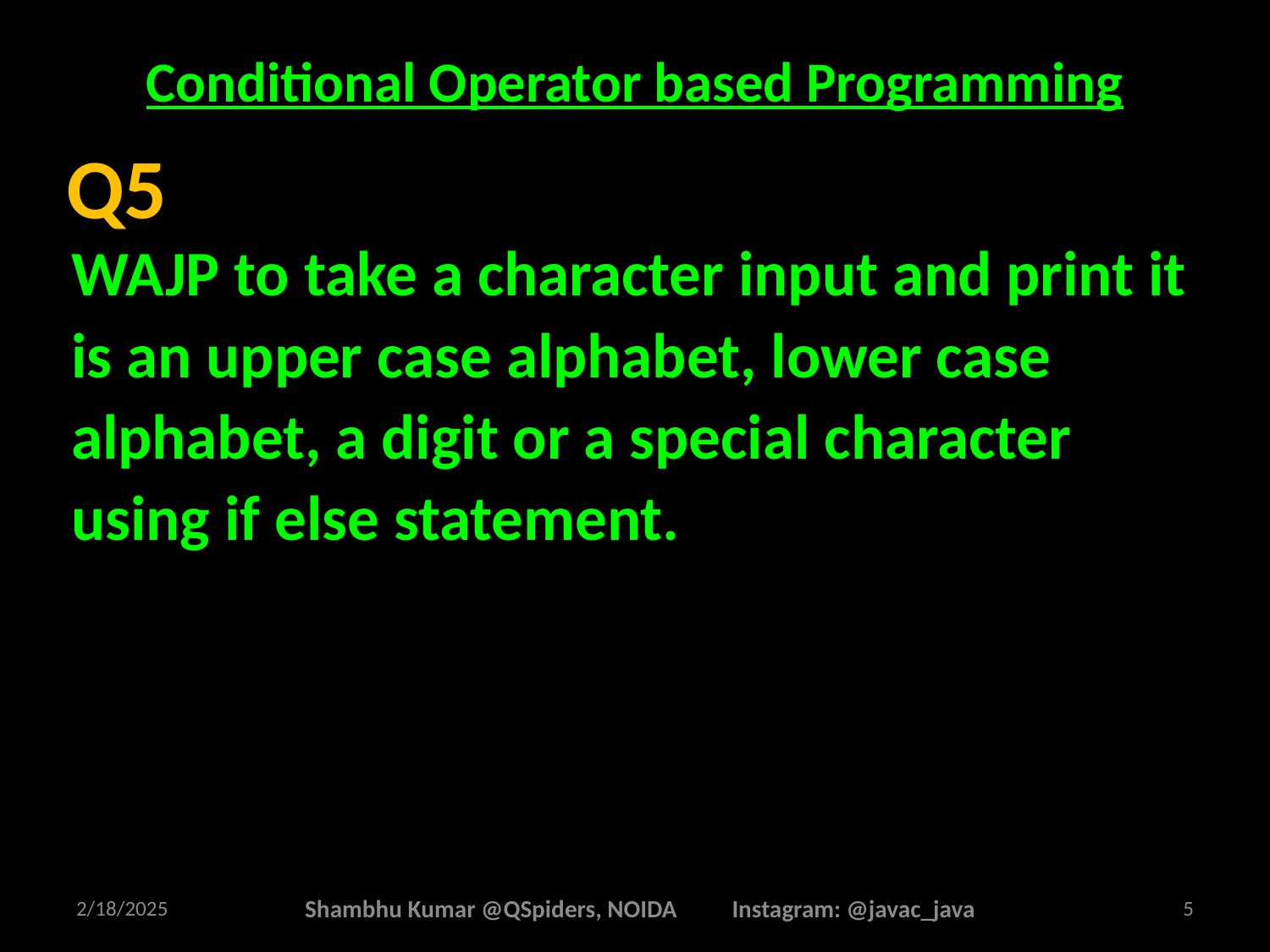

# Conditional Operator based Programming

WAJP to take a character input and print it is an upper case alphabet, lower case alphabet, a digit or a special character using if else statement.
Q5
2/18/2025
Shambhu Kumar @QSpiders, NOIDA          Instagram: @javac_java
5